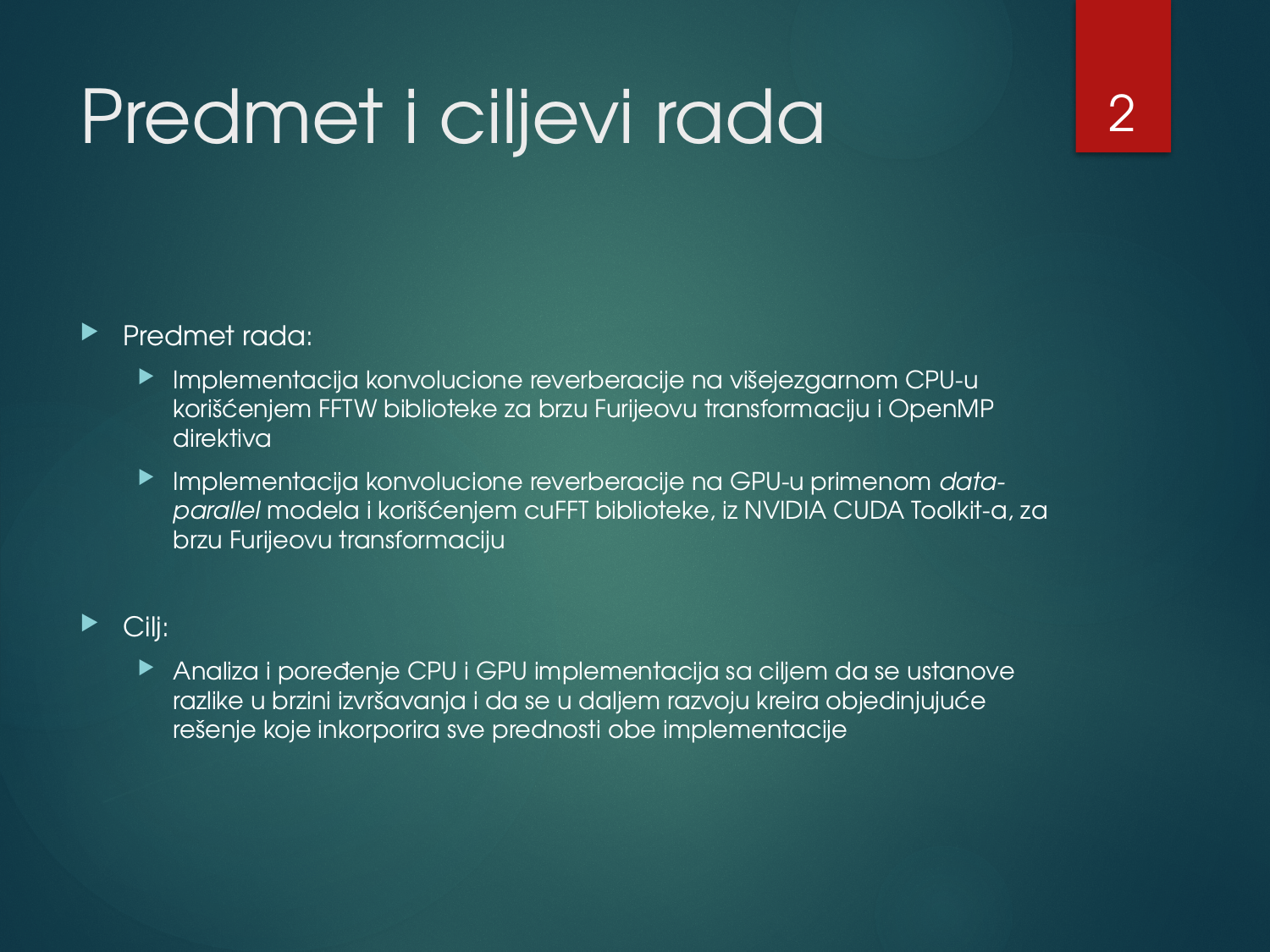

2
# Predmet i ciljevi rada
Predmet rada:
Implementacija konvolucione reverberacije na višejezgarnom CPU-u korišćenjem FFTW biblioteke za brzu Furijeovu transformaciju i OpenMP direktiva
Implementacija konvolucione reverberacije na GPU-u primenom data-parallel modela i korišćenjem cuFFT biblioteke, iz NVIDIA CUDA Toolkit-a, za brzu Furijeovu transformaciju

Cilj:
Analiza i poređenje CPU i GPU implementacija sa ciljem da se ustanove razlike u brzini izvršavanja i da se u daljem razvoju kreira objedinjujuće rešenje koje inkorporira sve prednosti obe implementacije